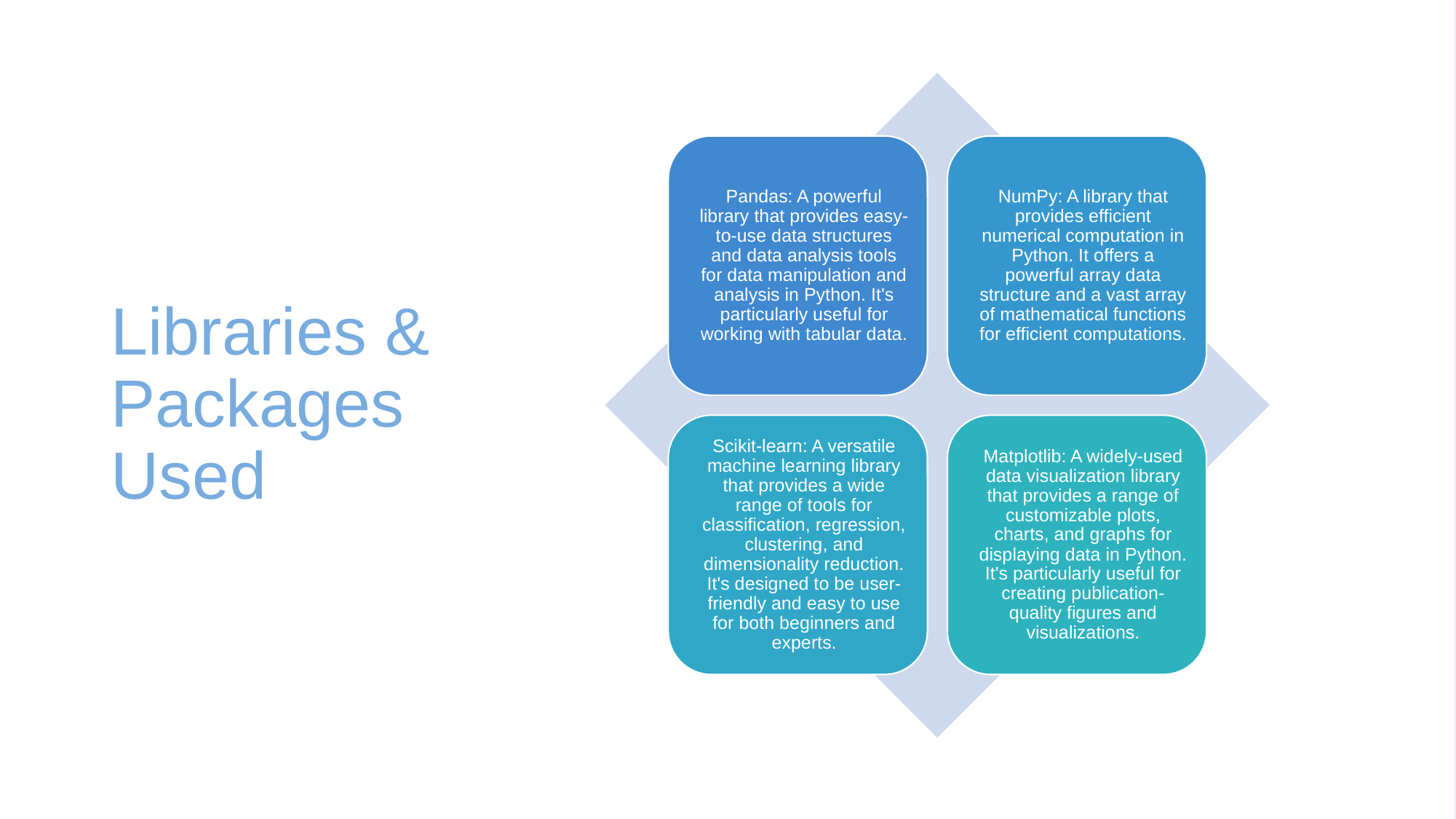

# Libraries & Packages Used
Pandas: A powerful library that provides easy-to-use data structures and data analysis tools for data manipulation and analysis in Python. It's particularly useful for working with tabular data.
NumPy: A library that provides efficient numerical computation in Python. It offers a powerful array data structure and a vast array of mathematical functions for efficient computations.
Scikit-learn: A versatile machine learning library that provides a wide range of tools for classification, regression, clustering, and dimensionality reduction. It's designed to be user-friendly and easy to use for both beginners and experts.
Matplotlib: A widely-used data visualization library that provides a range of customizable plots, charts, and graphs for displaying data in Python. It's particularly useful for creating publication-quality figures and visualizations.